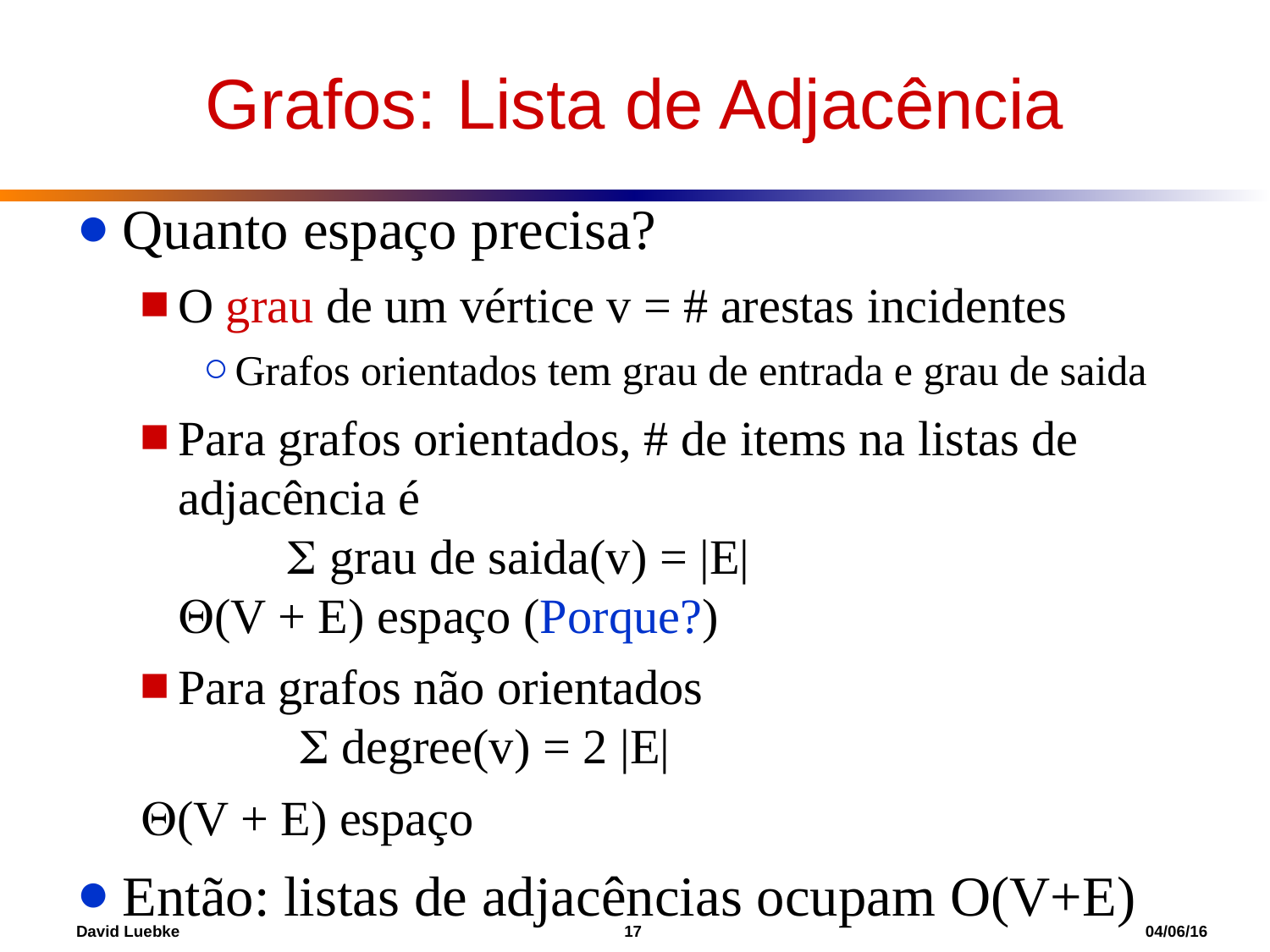

Grafos: Lista de Adjacência
Quanto espaço precisa?
O grau de um vértice v = # arestas incidentes
Grafos orientados tem grau de entrada e grau de saida
Para grafos orientados, # de items na listas de adjacência é
 		Σ grau de saida(v) = |E|
Θ(V + E) espaço (Porque?)
Para grafos não orientados
		 Σ degree(v) = 2 |E|
Θ(V + E) espaço
Então: listas de adjacências ocupam O(V+E)
David Luebke				         17 				            04/06/16